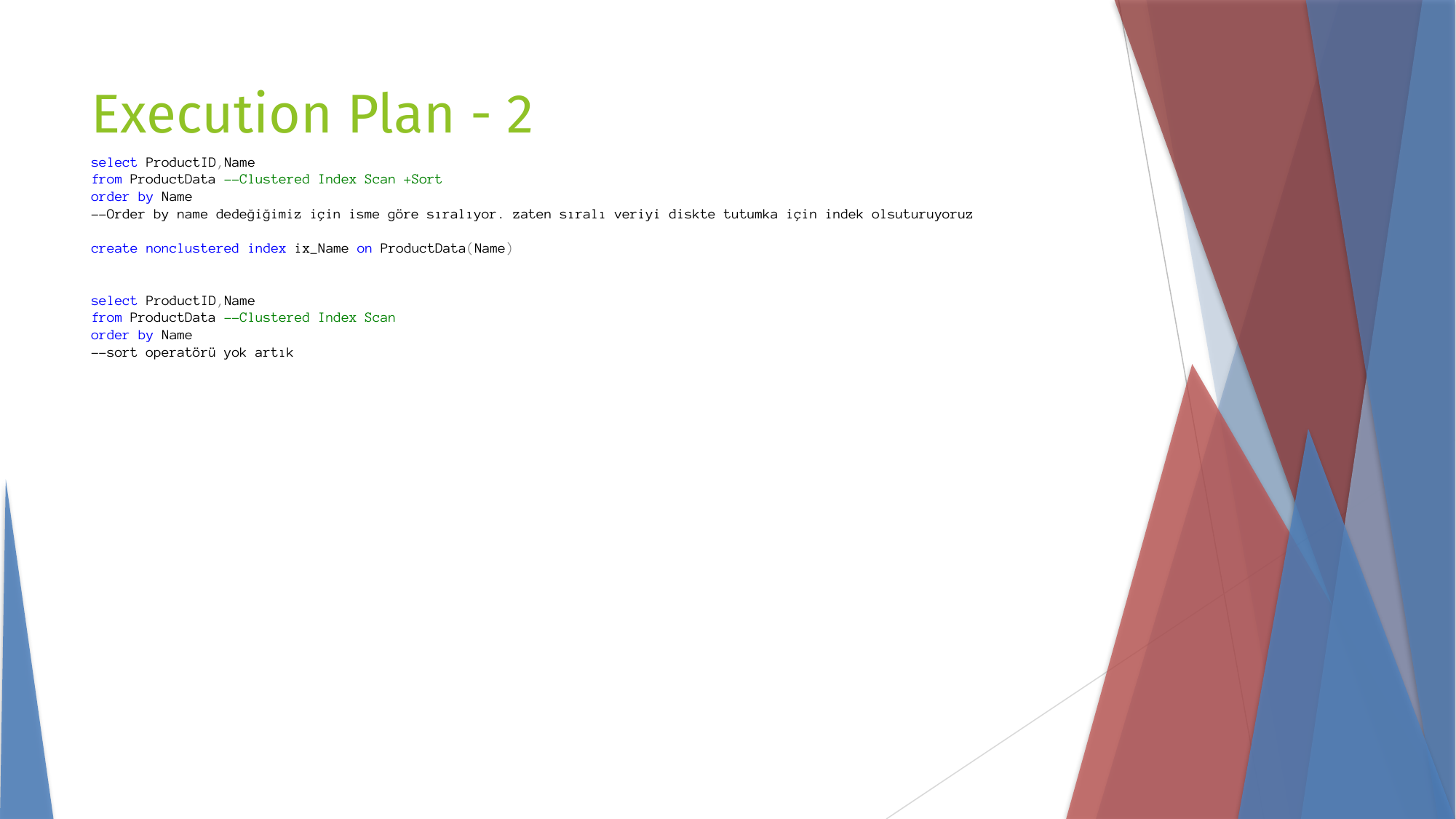

Execution Plan - 2
select ProductID,Name
from ProductData --Clustered Index Scan +Sort
order by Name
--Order by name dedeğiğimiz için isme göre sıralıyor. zaten sıralı veriyi diskte tutumka için indek olsuturuyoruz

create nonclustered index ix_Name on ProductData(Name)

select ProductID,Name
from ProductData --Clustered Index Scan
order by Name
--sort operatörü yok artık